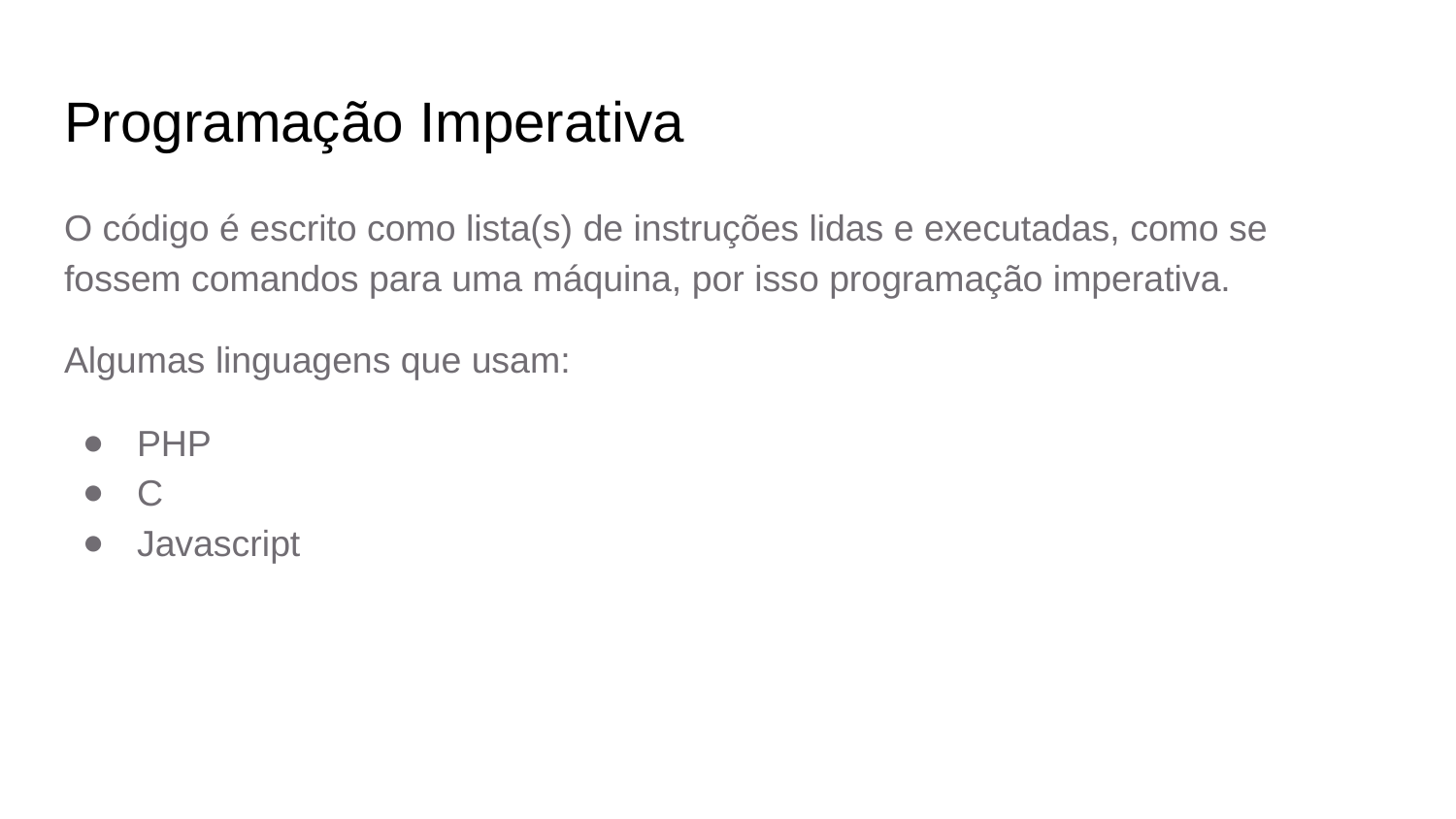

# Programação Imperativa
O código é escrito como lista(s) de instruções lidas e executadas, como se fossem comandos para uma máquina, por isso programação imperativa.
Algumas linguagens que usam:
PHP
C
Javascript